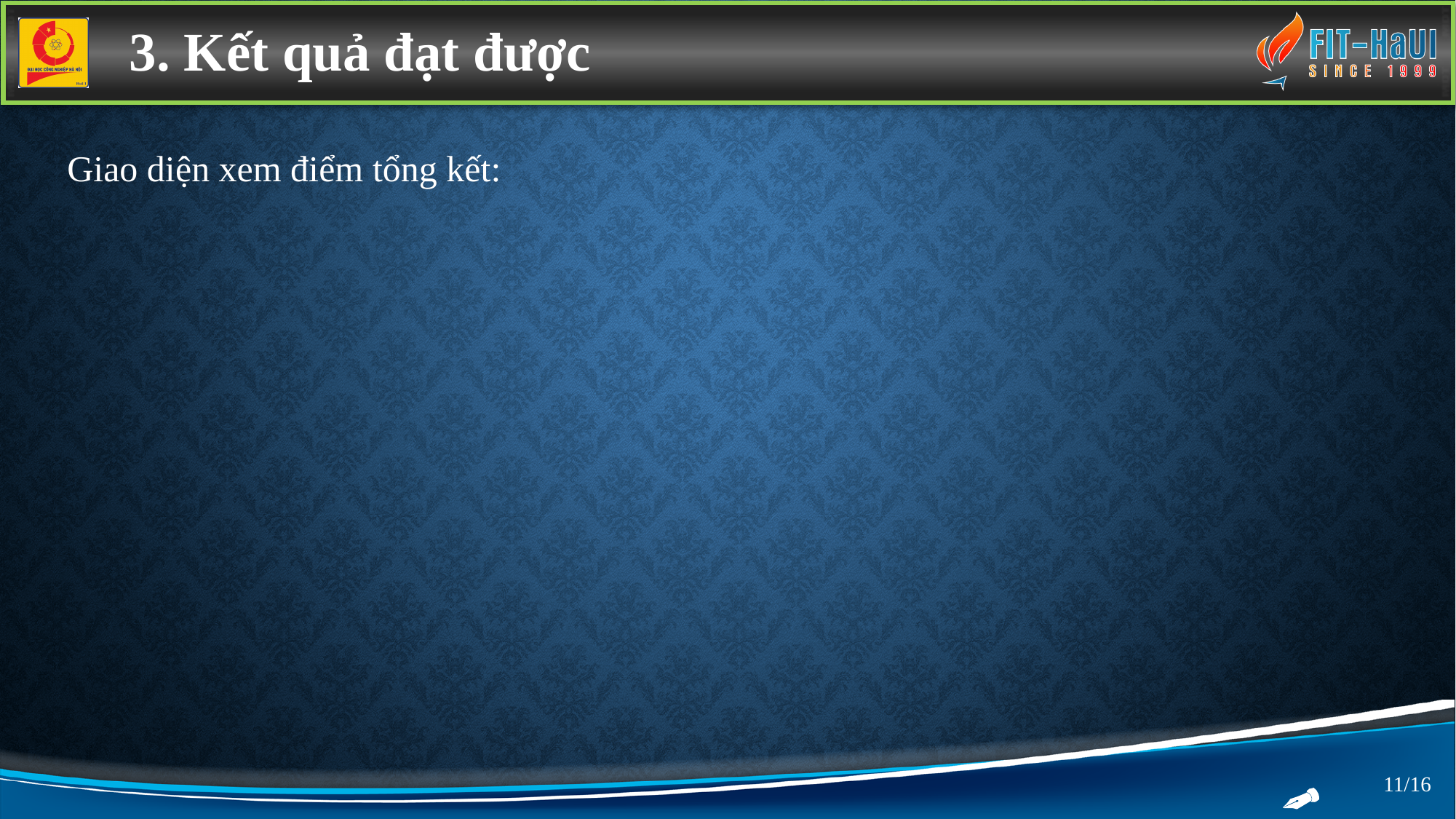

3. Kết quả đạt được
Giao diện xem điểm tổng kết:
11/16